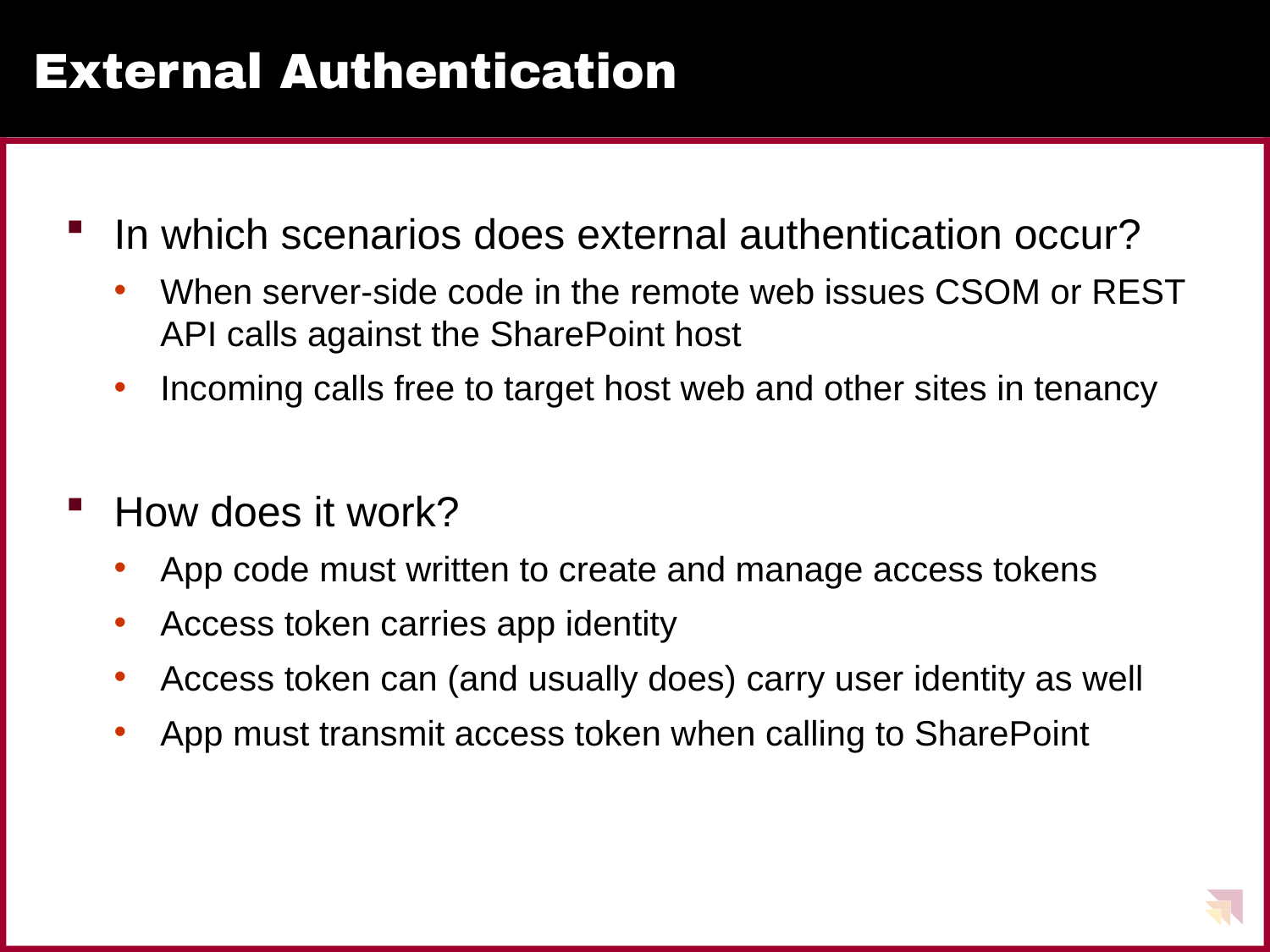

# External Authentication
In which scenarios does external authentication occur?
When server-side code in the remote web issues CSOM or REST API calls against the SharePoint host
Incoming calls free to target host web and other sites in tenancy

How does it work?
App code must written to create and manage access tokens
Access token carries app identity
Access token can (and usually does) carry user identity as well
App must transmit access token when calling to SharePoint